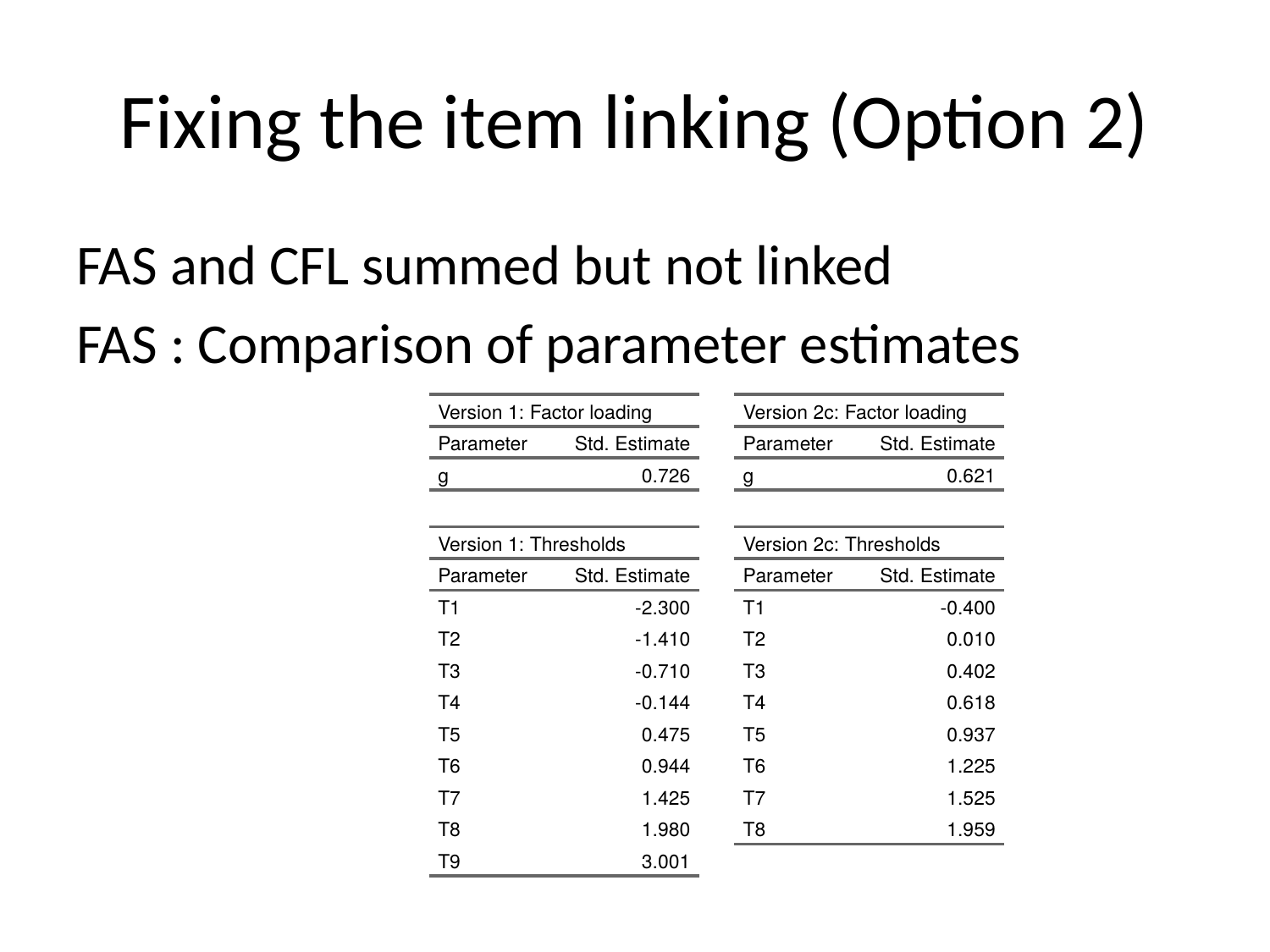

# Fixing the item linking (Option 2)
FAS and CFL summed but not linked
FAS : Comparison of parameter estimates
| Version 1: Factor loading | Version 1: Factor loading |
| --- | --- |
| Parameter | Std. Estimate |
| g | 0.726 |
| Version 2c: Factor loading | Version 2c: Factor loading |
| --- | --- |
| Parameter | Std. Estimate |
| g | 0.621 |
| Version 1: Thresholds | Version 1: Thresholds |
| --- | --- |
| Parameter | Std. Estimate |
| T1 | -2.300 |
| T2 | -1.410 |
| T3 | -0.710 |
| T4 | -0.144 |
| T5 | 0.475 |
| T6 | 0.944 |
| T7 | 1.425 |
| T8 | 1.980 |
| T9 | 3.001 |
| Version 2c: Thresholds | Version 2c: Thresholds |
| --- | --- |
| Parameter | Std. Estimate |
| T1 | -0.400 |
| T2 | 0.010 |
| T3 | 0.402 |
| T4 | 0.618 |
| T5 | 0.937 |
| T6 | 1.225 |
| T7 | 1.525 |
| T8 | 1.959 |